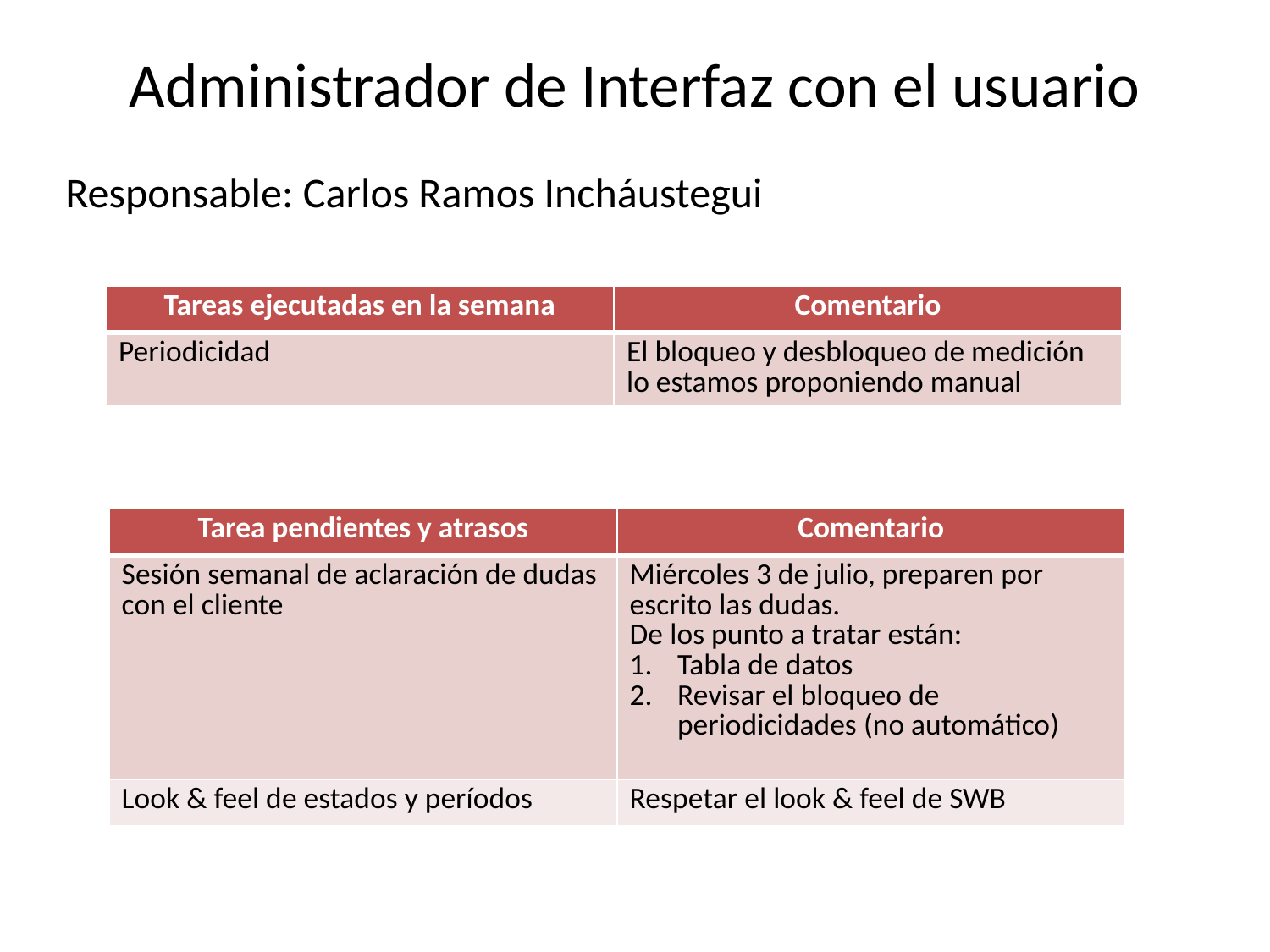

# Administrador de Interfaz con el usuario
Responsable: Carlos Ramos Incháustegui
| Tareas ejecutadas en la semana | Comentario |
| --- | --- |
| Periodicidad | El bloqueo y desbloqueo de medición lo estamos proponiendo manual |
| Tarea pendientes y atrasos | Comentario |
| --- | --- |
| Sesión semanal de aclaración de dudas con el cliente | Miércoles 3 de julio, preparen por escrito las dudas. De los punto a tratar están: Tabla de datos Revisar el bloqueo de periodicidades (no automático) |
| Look & feel de estados y períodos | Respetar el look & feel de SWB |